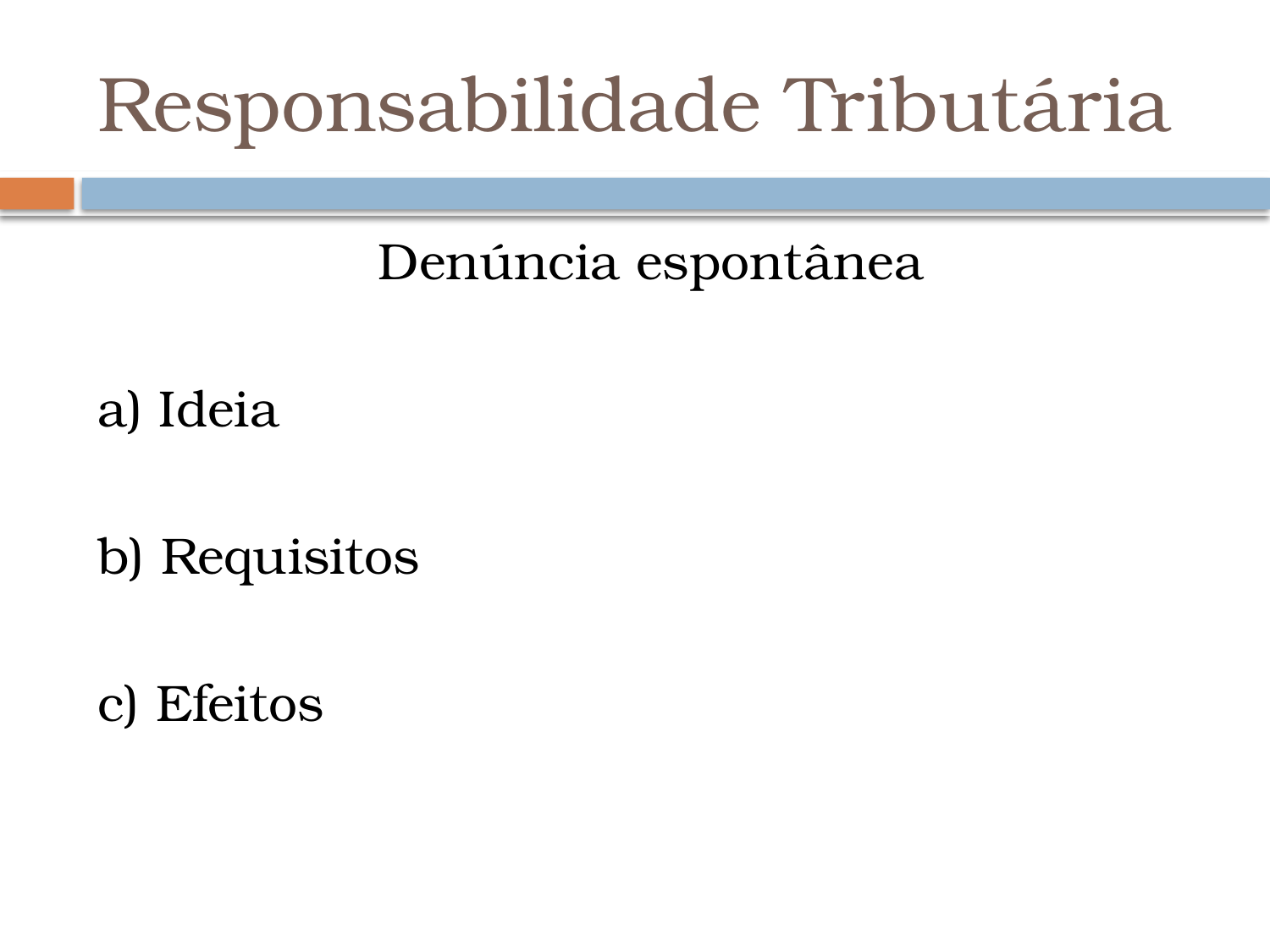

# Responsabilidade Tributária
Denúncia espontânea

a) Ideia

b) Requisitos

c) Efeitos